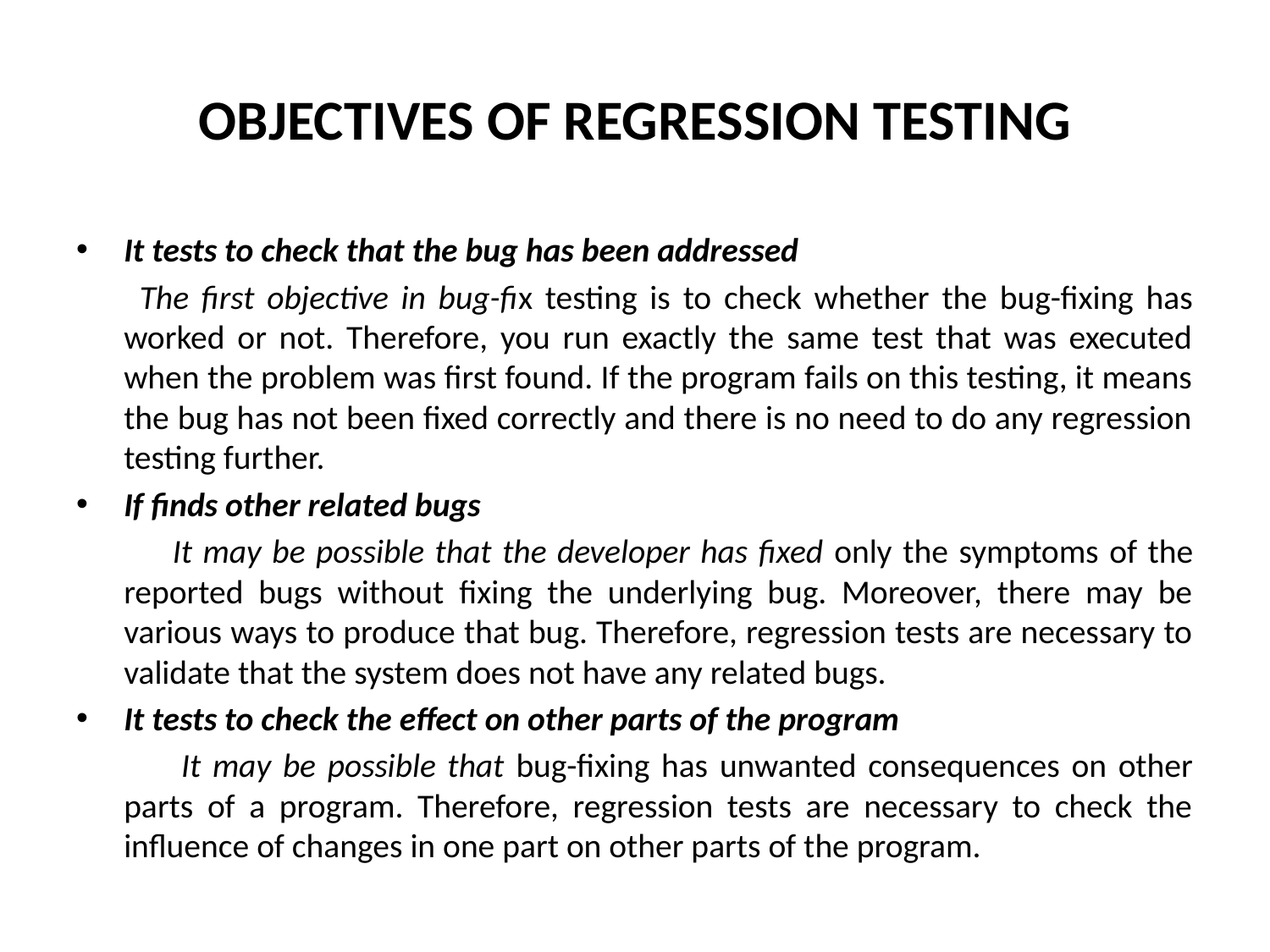

# OBJECTIVES OF REGRESSION TESTING
It tests to check that the bug has been addressed
     The first objective in bug-fix testing is to check whether the bug-fixing has worked or not. Therefore, you run exactly the same test that was executed when the problem was first found. If the program fails on this testing, it means the bug has not been fixed correctly and there is no need to do any regression testing further.
If finds other related bugs
         It may be possible that the developer has fixed only the symptoms of the reported bugs without fixing the underlying bug. Moreover, there may be various ways to produce that bug. Therefore, regression tests are necessary to validate that the system does not have any related bugs.
It tests to check the effect on other parts of the program
         It may be possible that bug-fixing has unwanted consequences on other parts of a program. Therefore, regression tests are necessary to check the influence of changes in one part on other parts of the program.